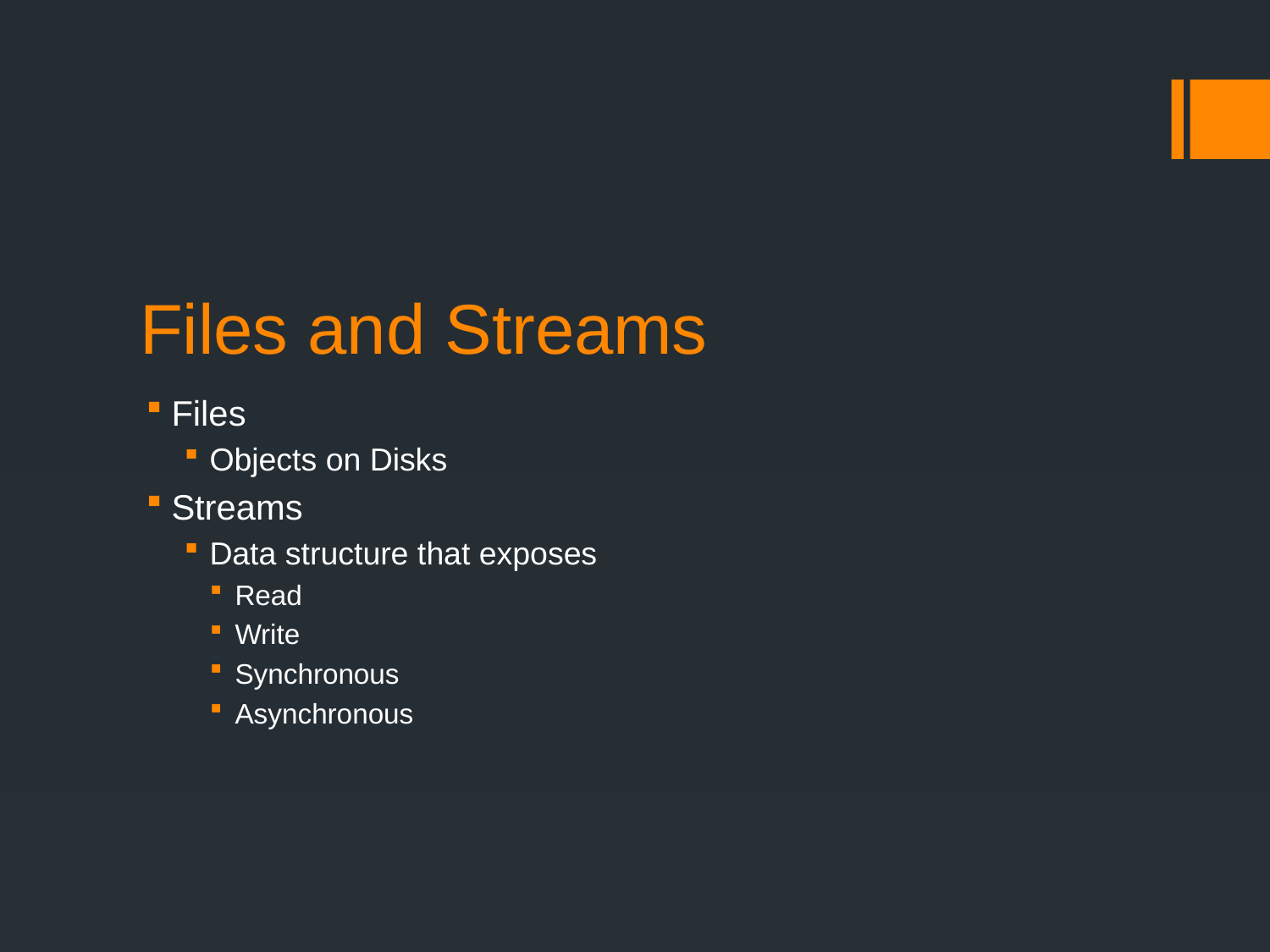

# Files and Streams
Files
Objects on Disks
Streams
Data structure that exposes
Read
Write
Synchronous
Asynchronous